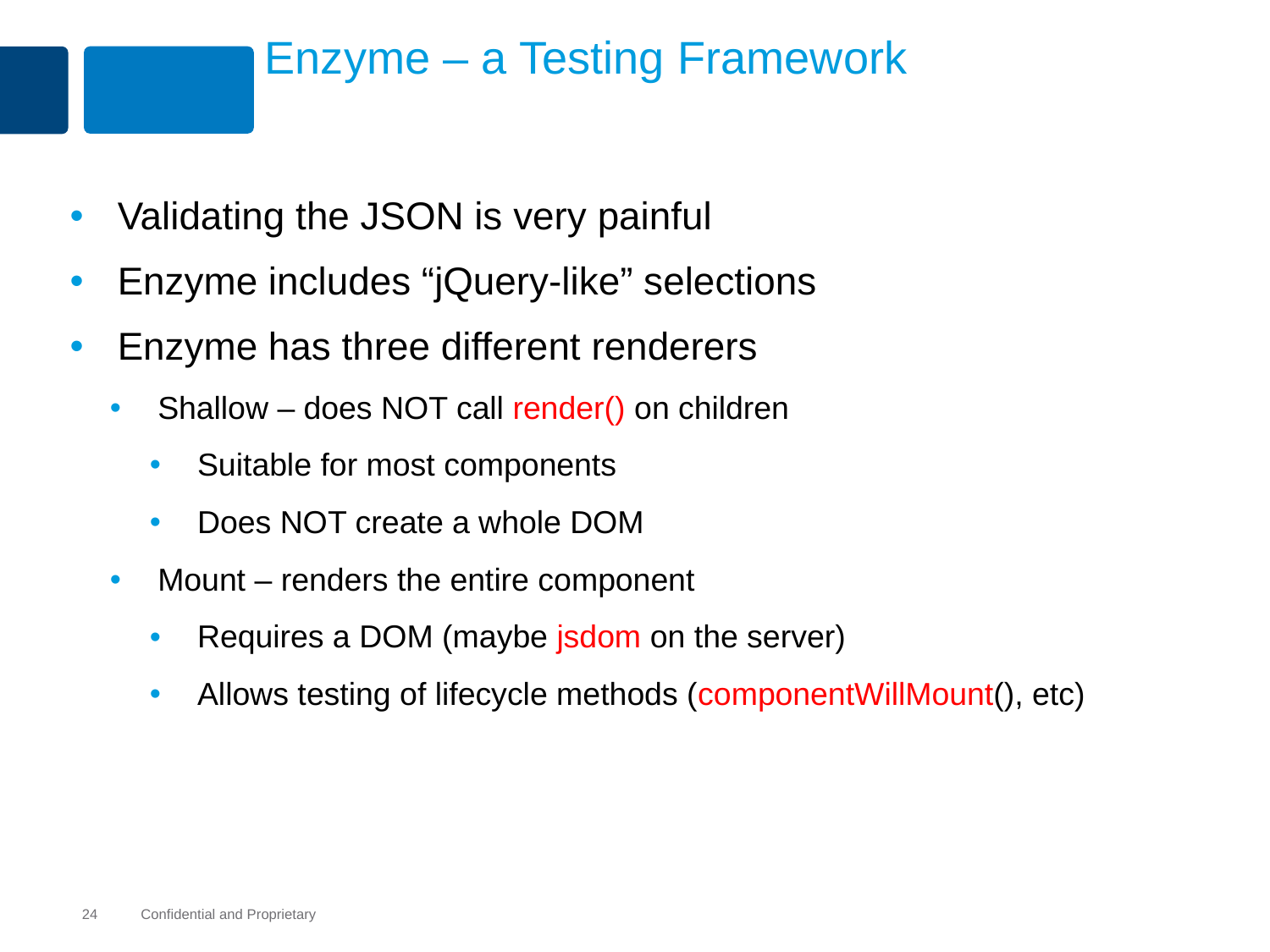

# Enzyme – a Testing Framework
Validating the JSON is very painful
Enzyme includes “jQuery-like” selections
Enzyme has three different renderers
Shallow – does NOT call render() on children
Suitable for most components
Does NOT create a whole DOM
Mount – renders the entire component
Requires a DOM (maybe jsdom on the server)
Allows testing of lifecycle methods (componentWillMount(), etc)